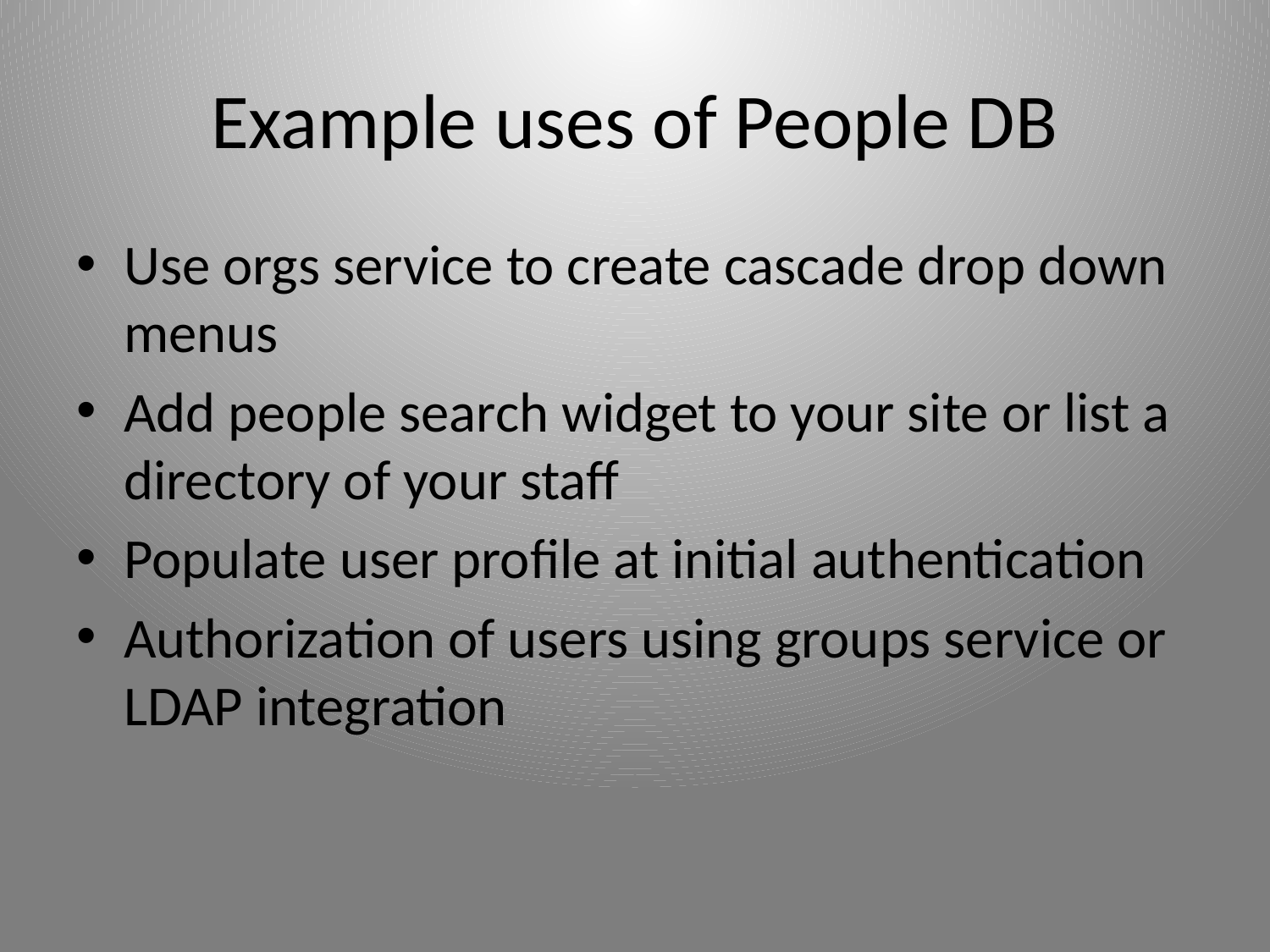

# Example uses of People DB
Use orgs service to create cascade drop down menus
Add people search widget to your site or list a directory of your staff
Populate user profile at initial authentication
Authorization of users using groups service or LDAP integration